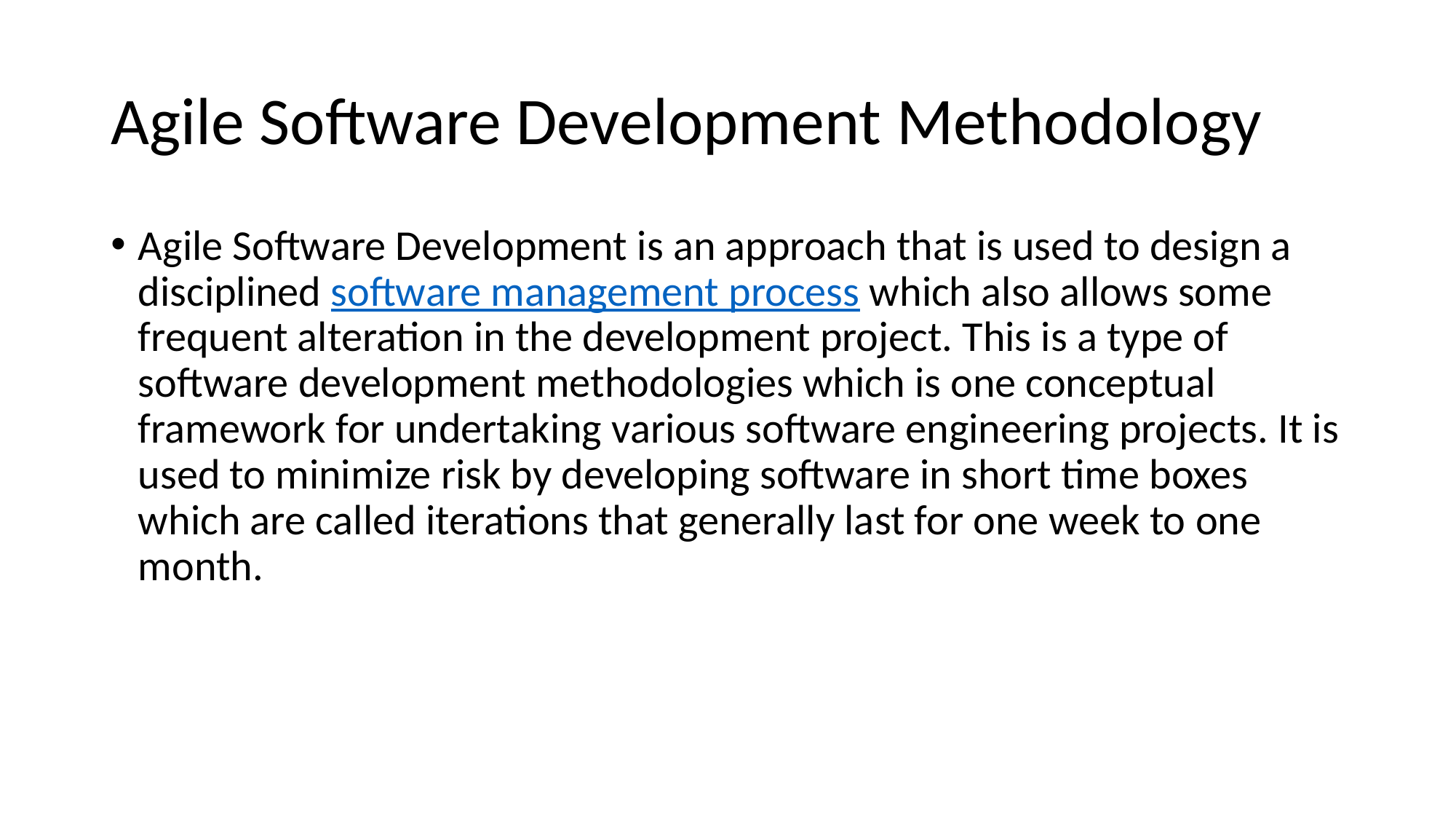

# Agile Software Development Methodology
Agile Software Development is an approach that is used to design a disciplined software management process which also allows some frequent alteration in the development project. This is a type of software development methodologies which is one conceptual framework for undertaking various software engineering projects. It is used to minimize risk by developing software in short time boxes which are called iterations that generally last for one week to one month.